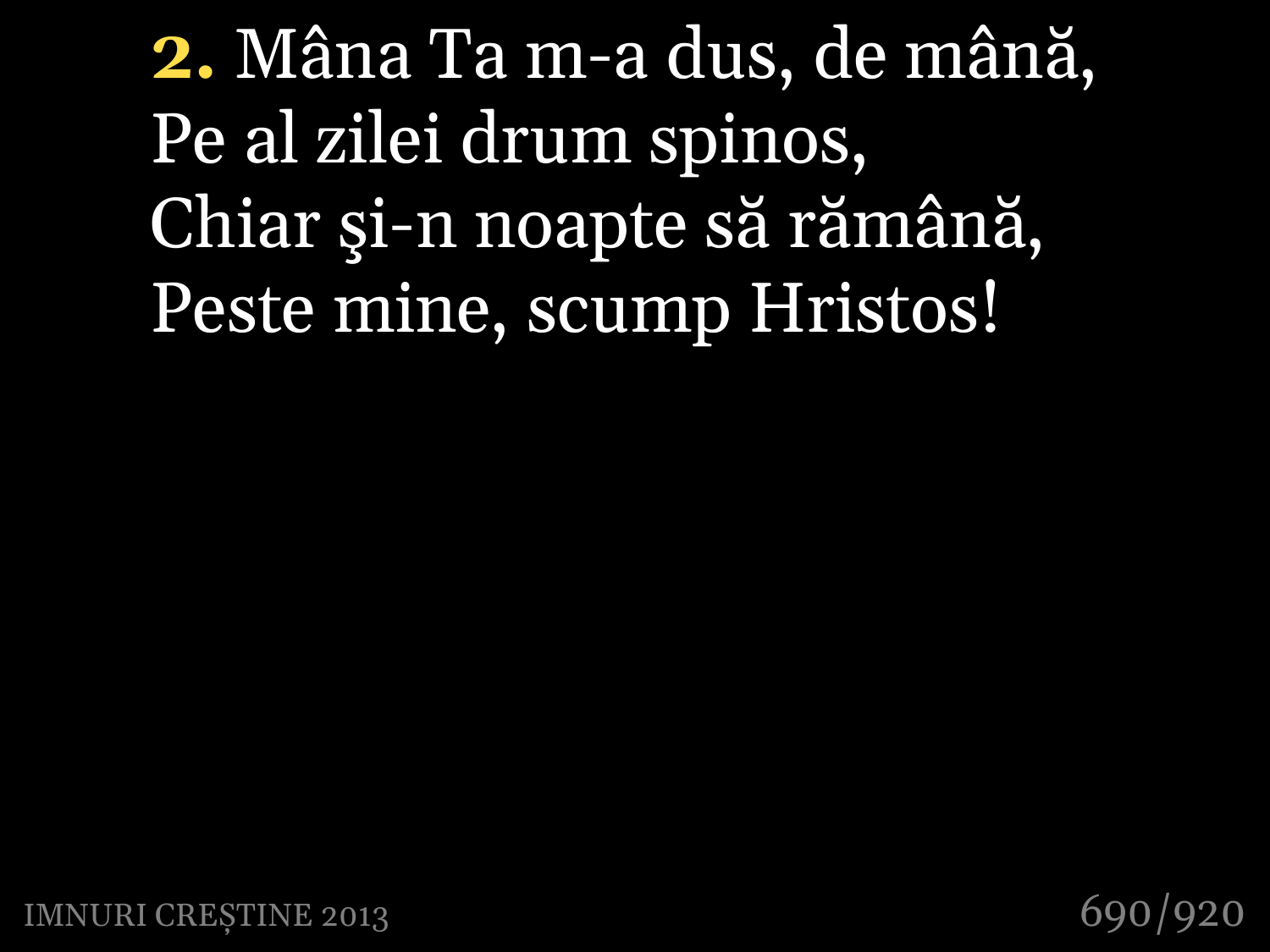

2. Mâna Ta m-a dus, de mână,
Pe al zilei drum spinos,
Chiar şi-n noapte să rămână,
Peste mine, scump Hristos!
690/920
IMNURI CREȘTINE 2013